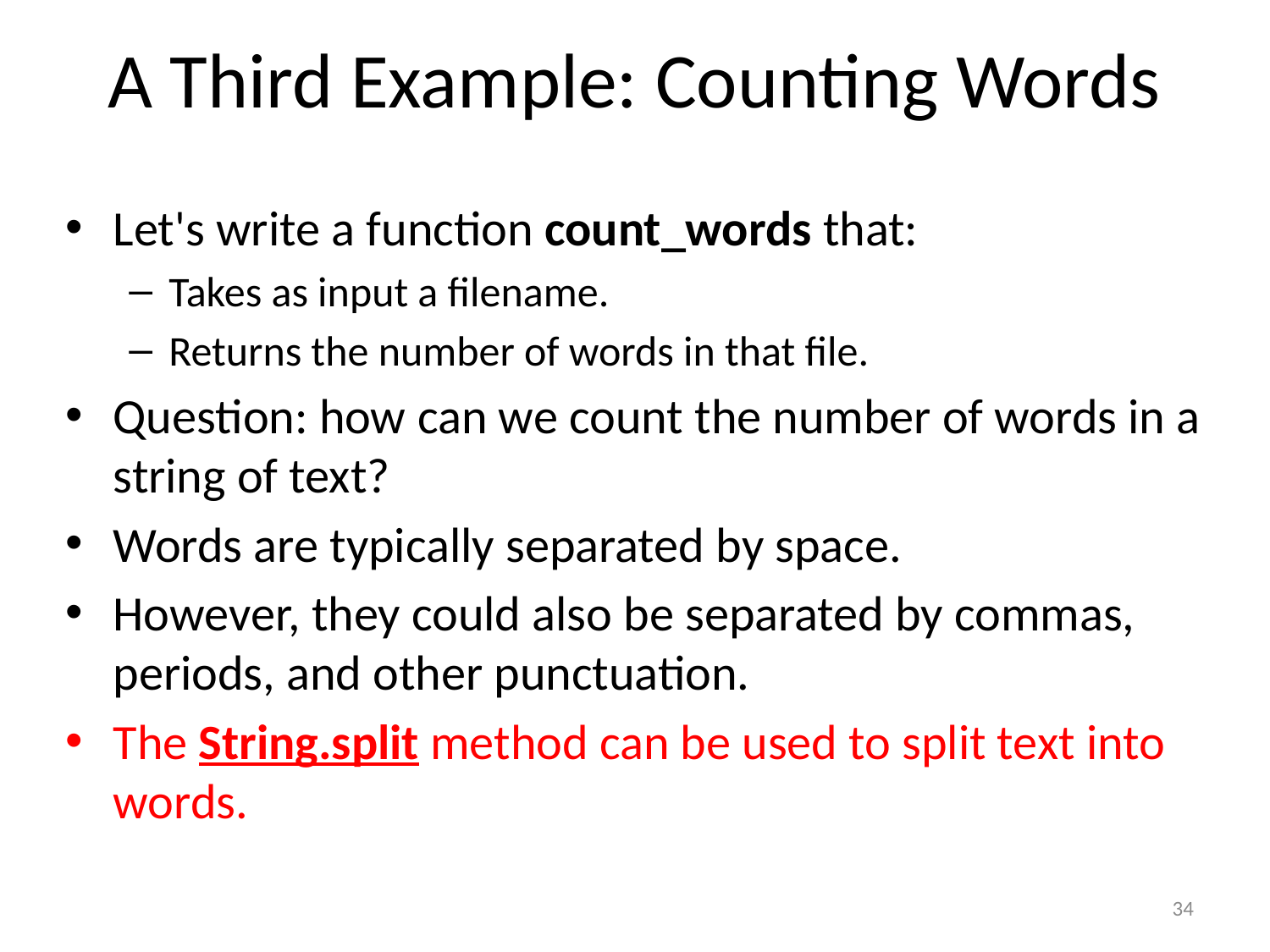

# A Third Example: Counting Words
Let's write a function count_words that:
Takes as input a filename.
Returns the number of words in that file.
Question: how can we count the number of words in a string of text?
Words are typically separated by space.
However, they could also be separated by commas, periods, and other punctuation.
The String.split method can be used to split text into words.

34